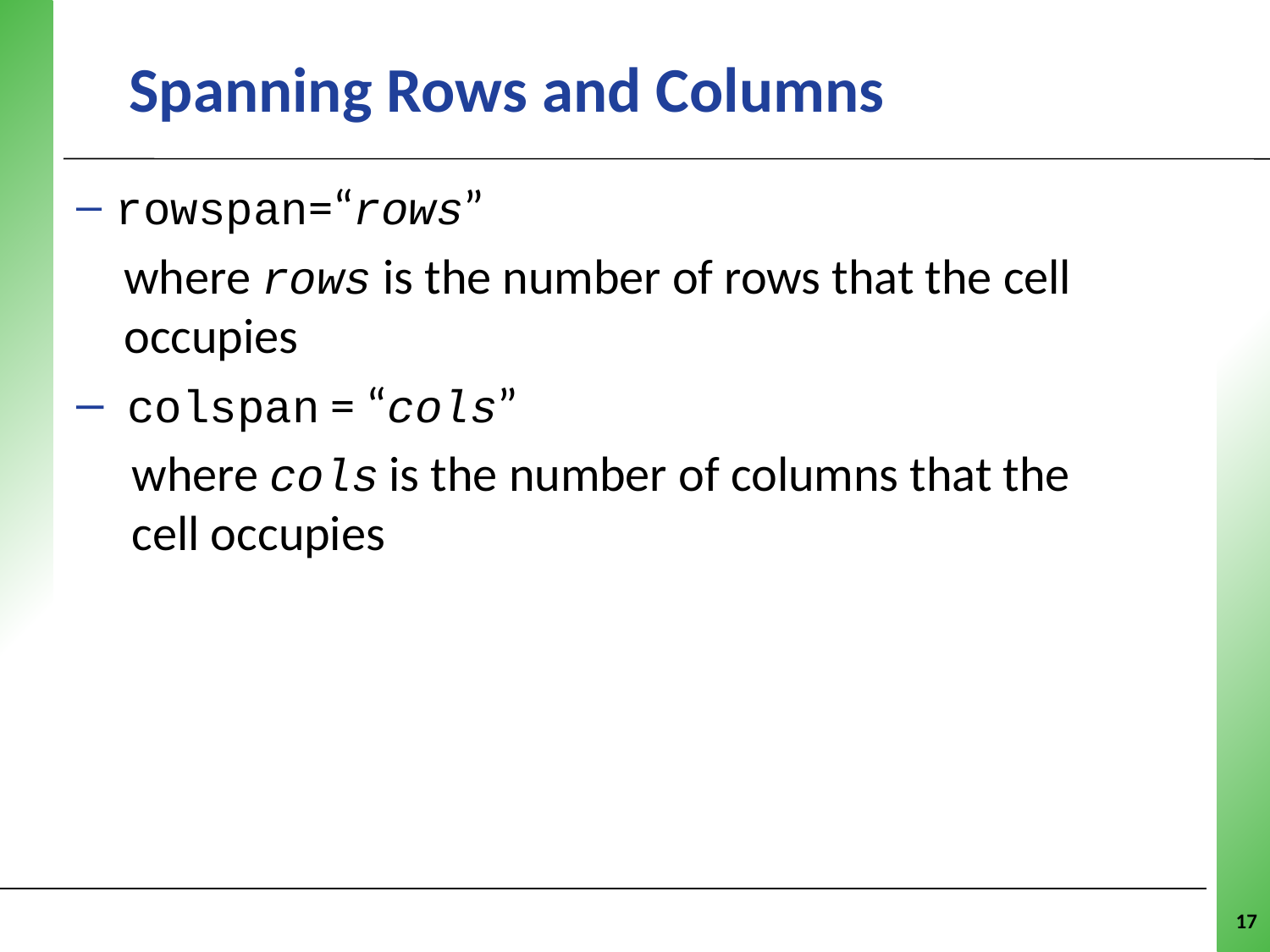

Spanning Rows and Columns
rowspan=“rows”
	where rows is the number of rows that the cell occupies
 colspan = “cols”
where cols is the number of columns that the cell occupies

17